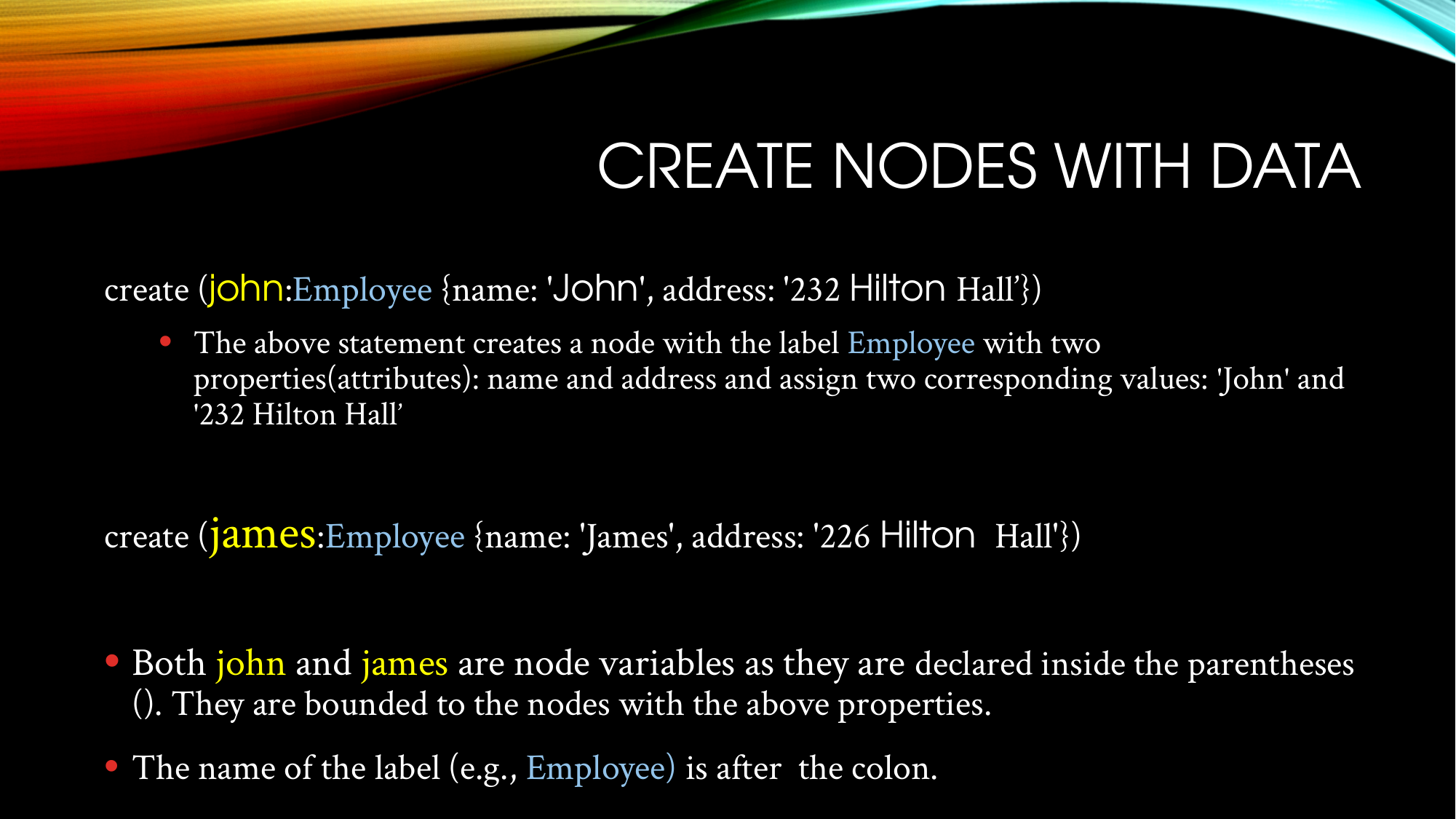

# Create nodes with data
create (john:Employee {name: 'John', address: '232 Hilton Hall’})
The above statement creates a node with the label Employee with two properties(attributes): name and address and assign two corresponding values: 'John' and '232 Hilton Hall’

create (james:Employee {name: 'James', address: '226 Hilton  Hall'})

Both john and james are node variables as they are declared inside the parentheses (). They are bounded to the nodes with the above properties.
The name of the label (e.g., Employee) is after  the colon.